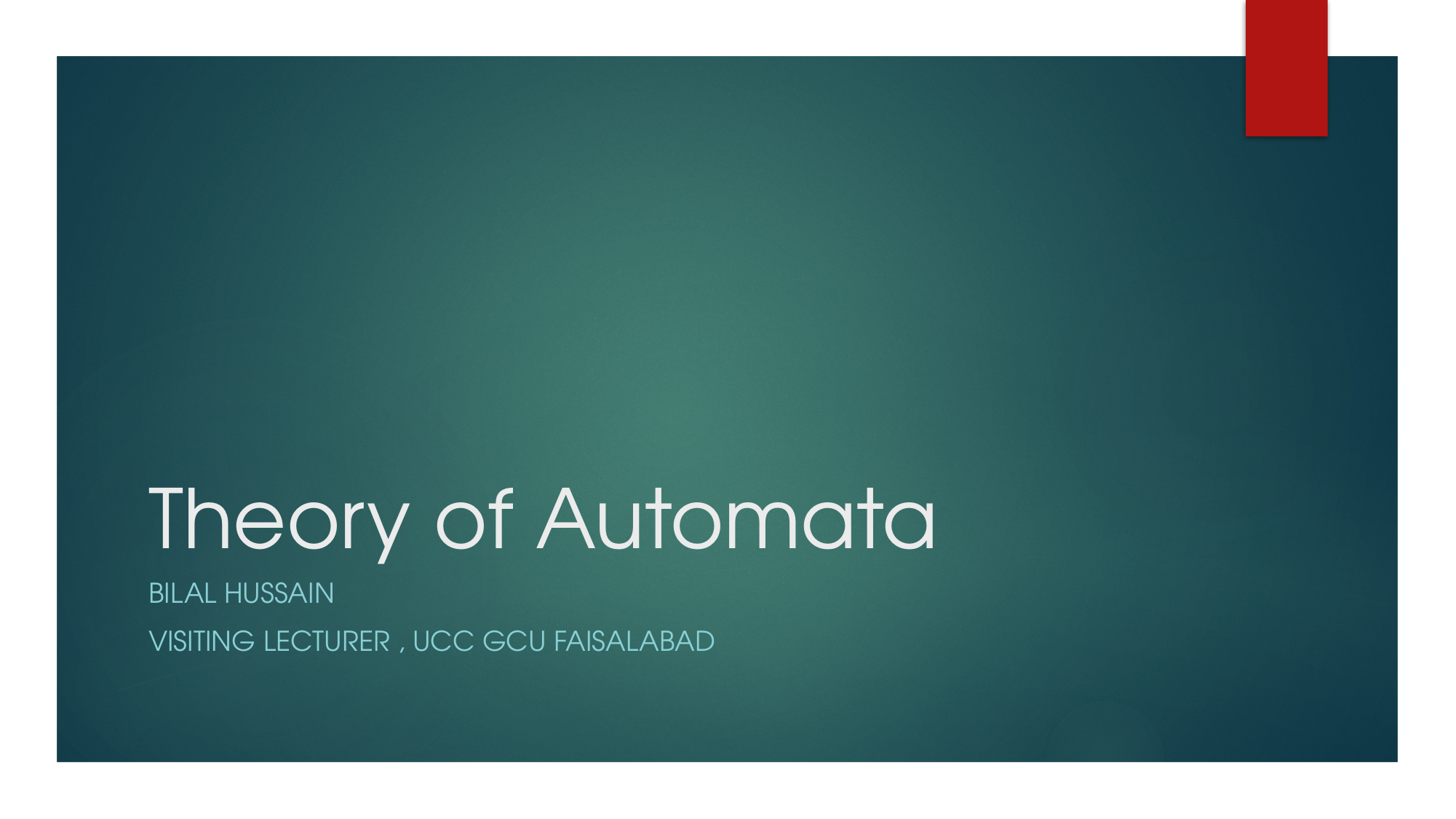

# Theory of Automata
Bilal hussain
Visiting Lecturer , UCC GCU Faisalabad